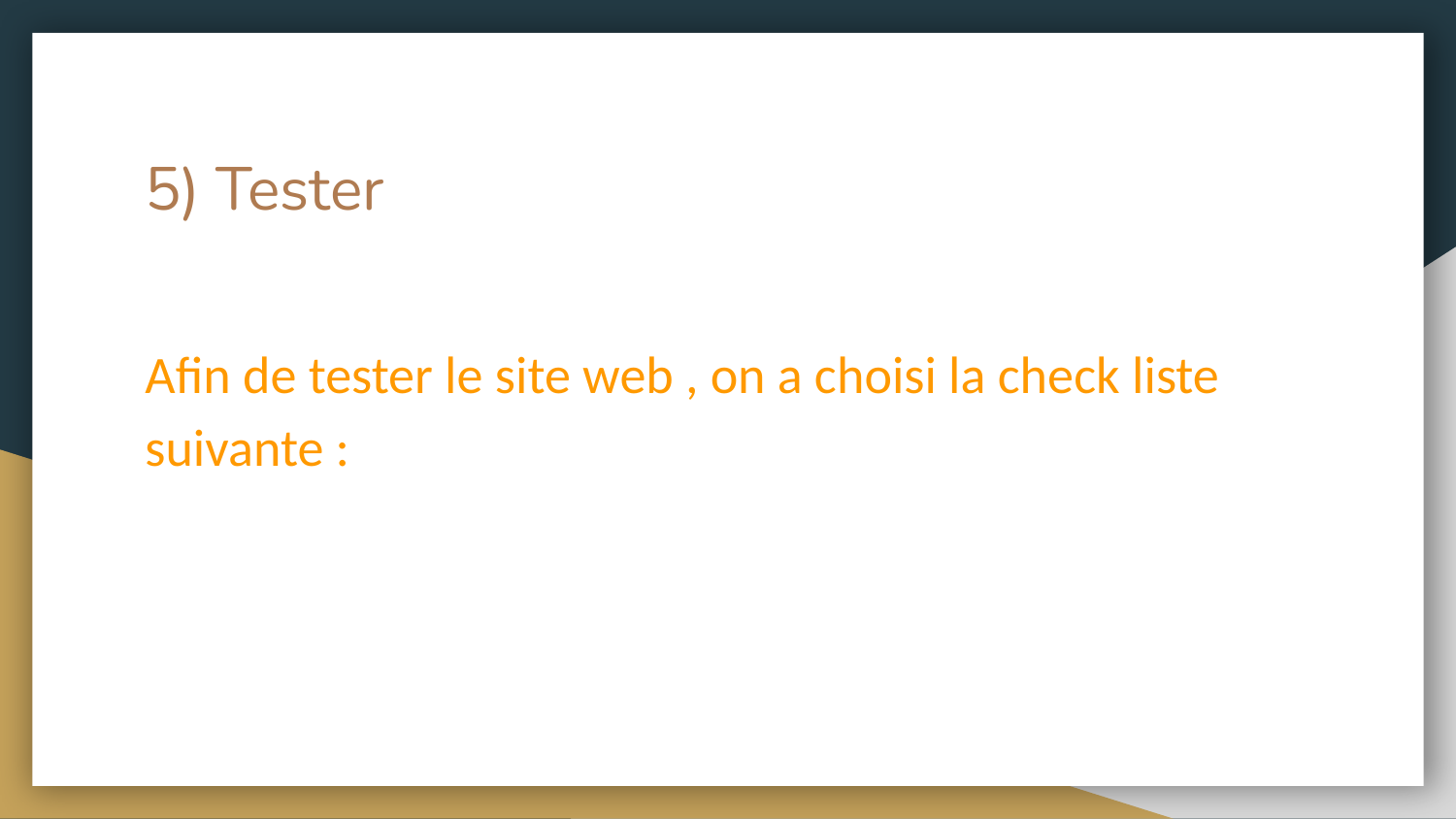

# 5) Tester
Afin de tester le site web , on a choisi la check liste suivante :